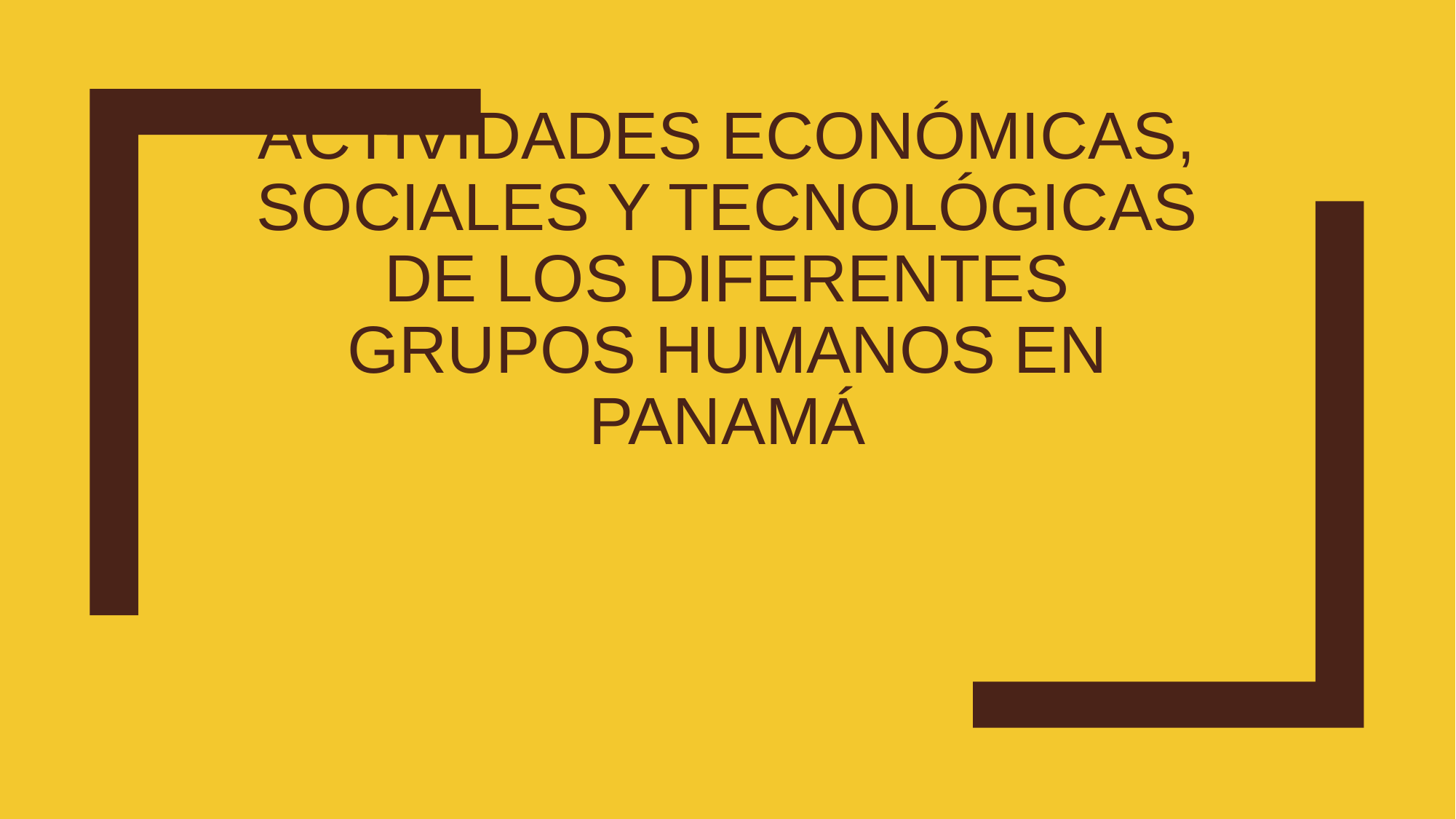

# Actividades económicas, sociales y tecnológicas de los diferentes grupos humanos en panamá